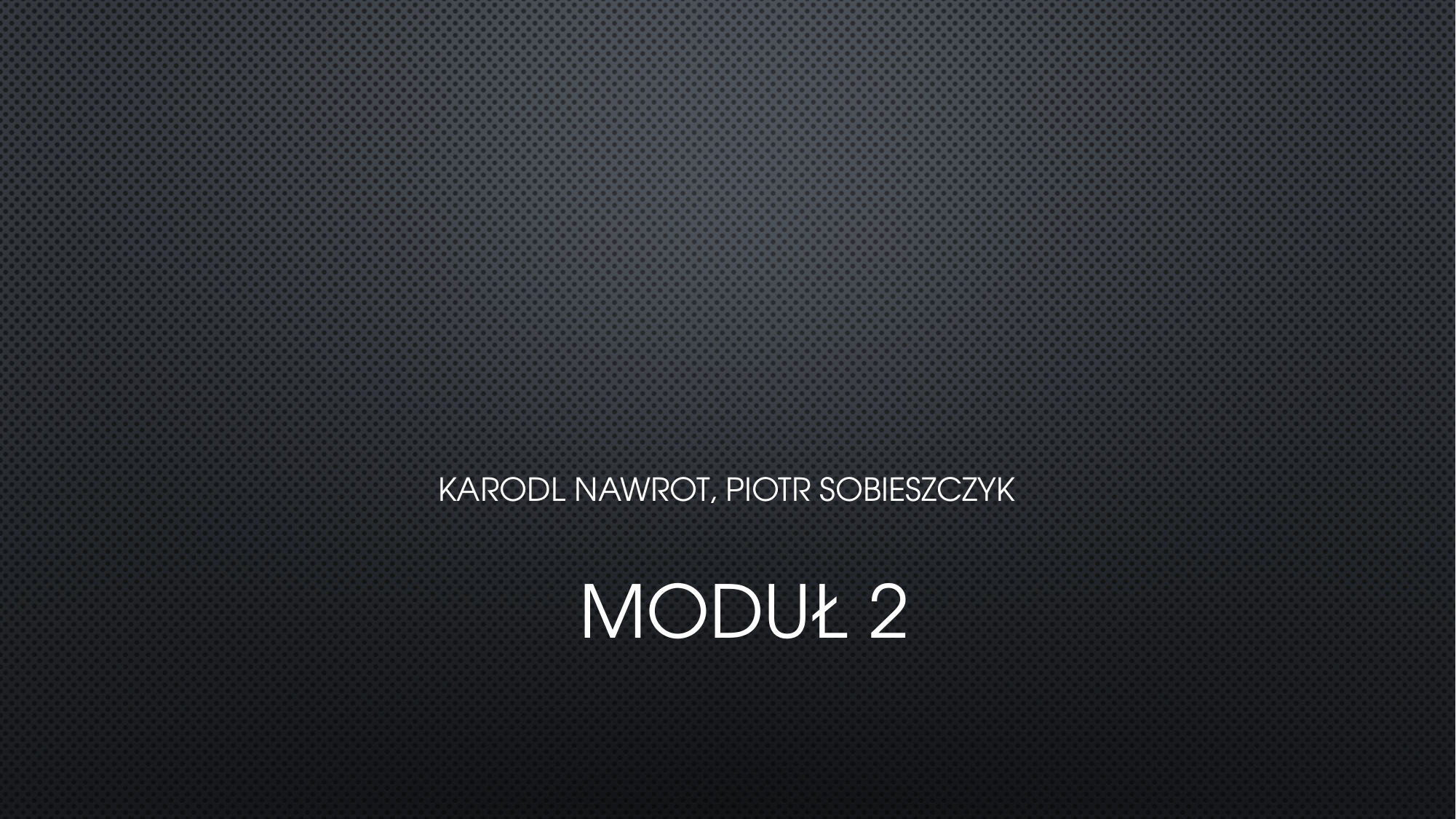

# Moduł 2
Karodl Nawrot, Piotr Sobieszczyk